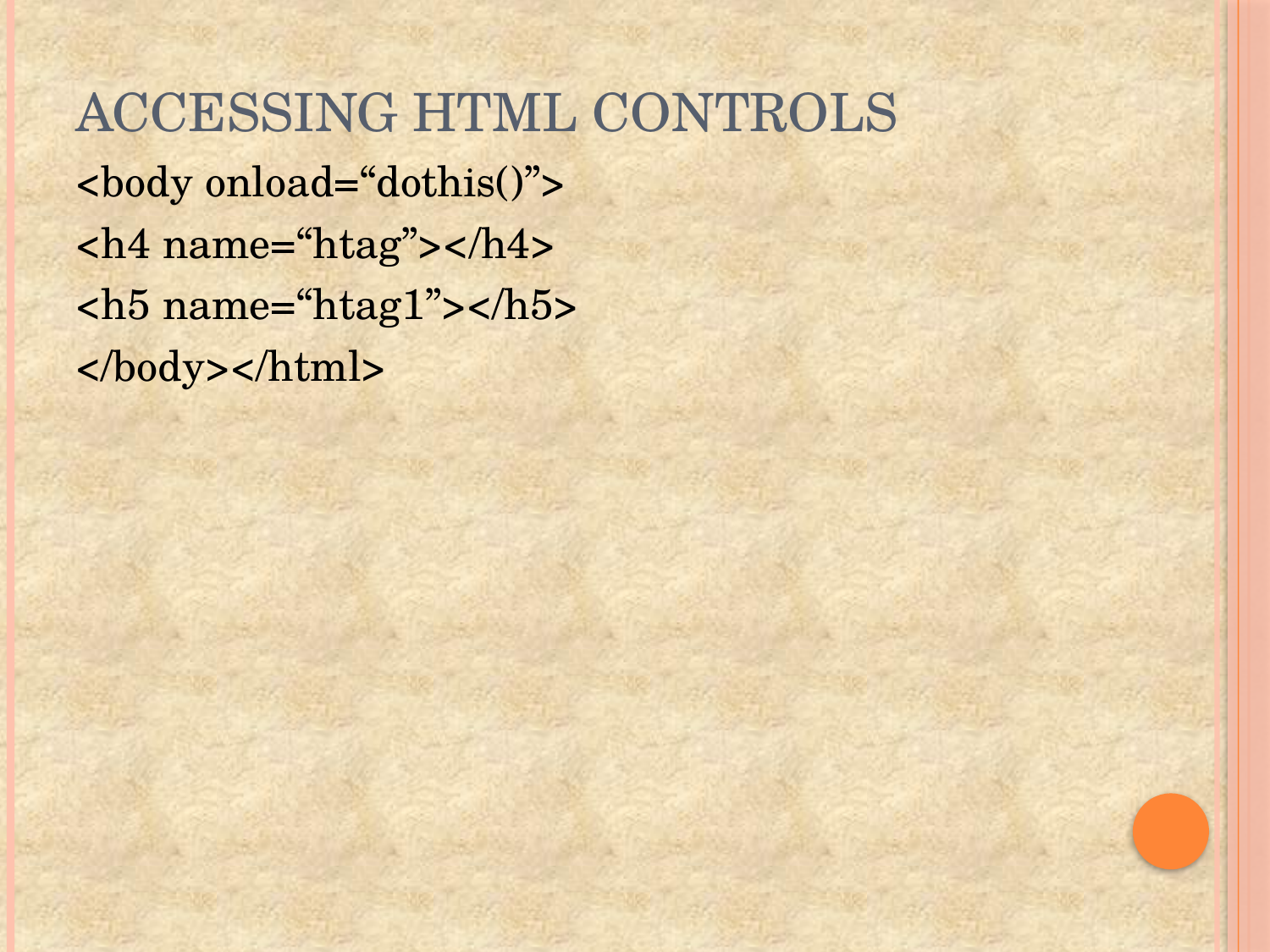

# Accessing html controls
<body onload=“dothis()”>
<h4 name=“htag”></h4>
<h5 name=“htag1”></h5>
</body></html>